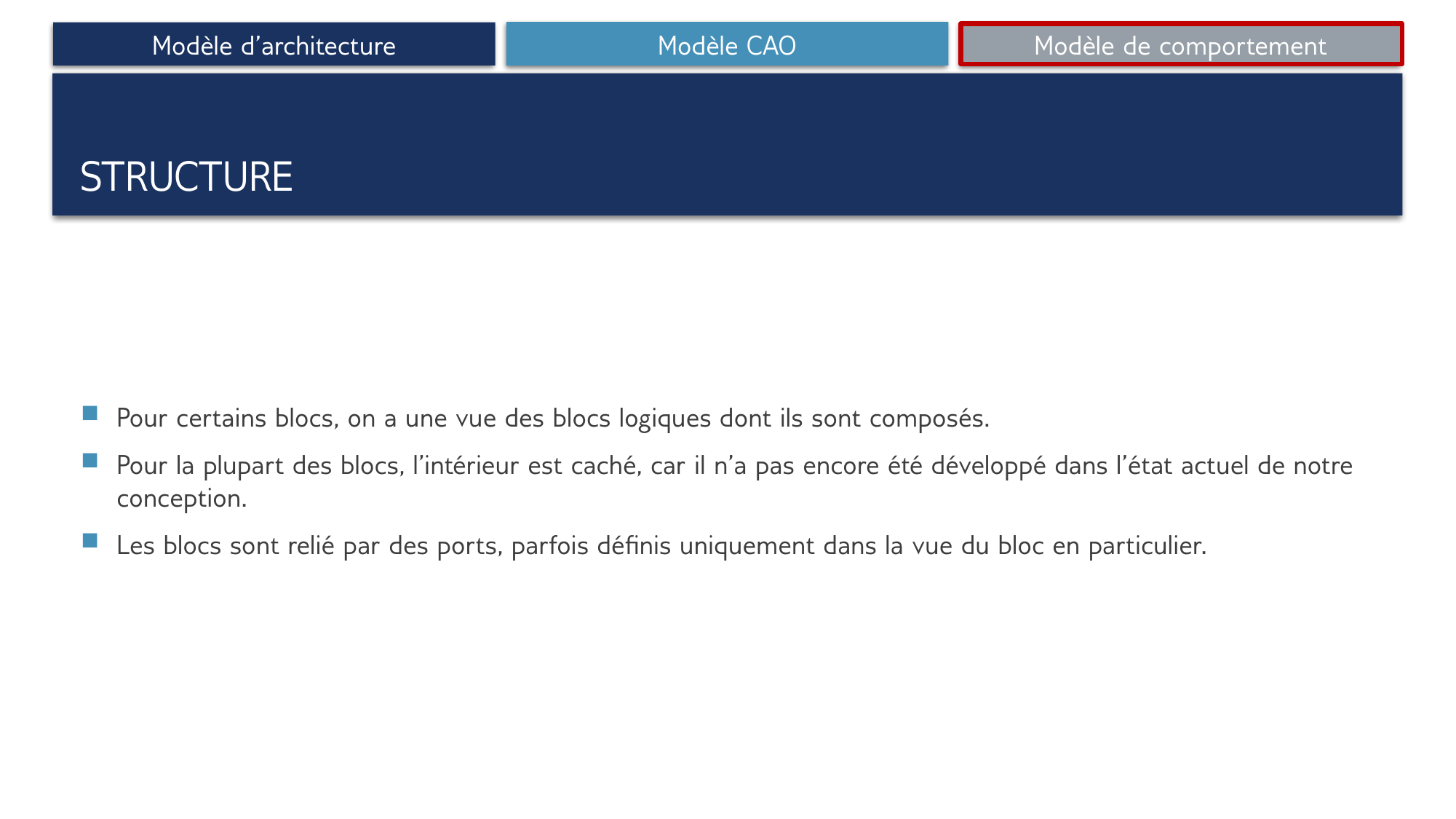

# Structure
Pour certains blocs, on a une vue des blocs logiques dont ils sont composés.
Pour la plupart des blocs, l’intérieur est caché, car il n’a pas encore été développé dans l’état actuel de notre conception.
Les blocs sont relié par des ports, parfois définis uniquement dans la vue du bloc en particulier.